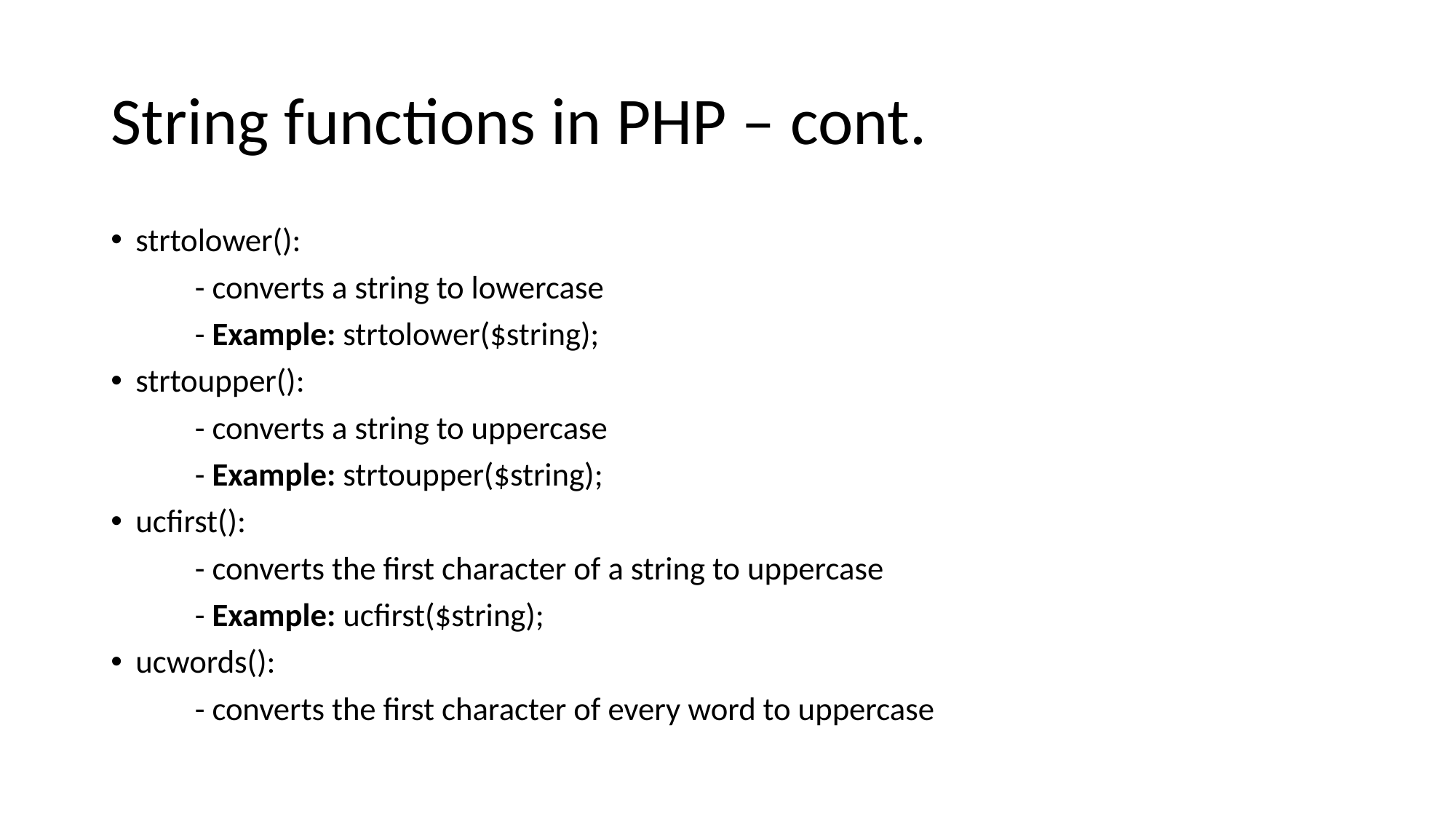

# String functions in PHP – cont.
strtolower():
	- converts a string to lowercase
	- Example: strtolower($string);
strtoupper():
	- converts a string to uppercase
	- Example: strtoupper($string);
ucfirst():
	- converts the first character of a string to uppercase
	- Example: ucfirst($string);
ucwords():
	- converts the first character of every word to uppercase